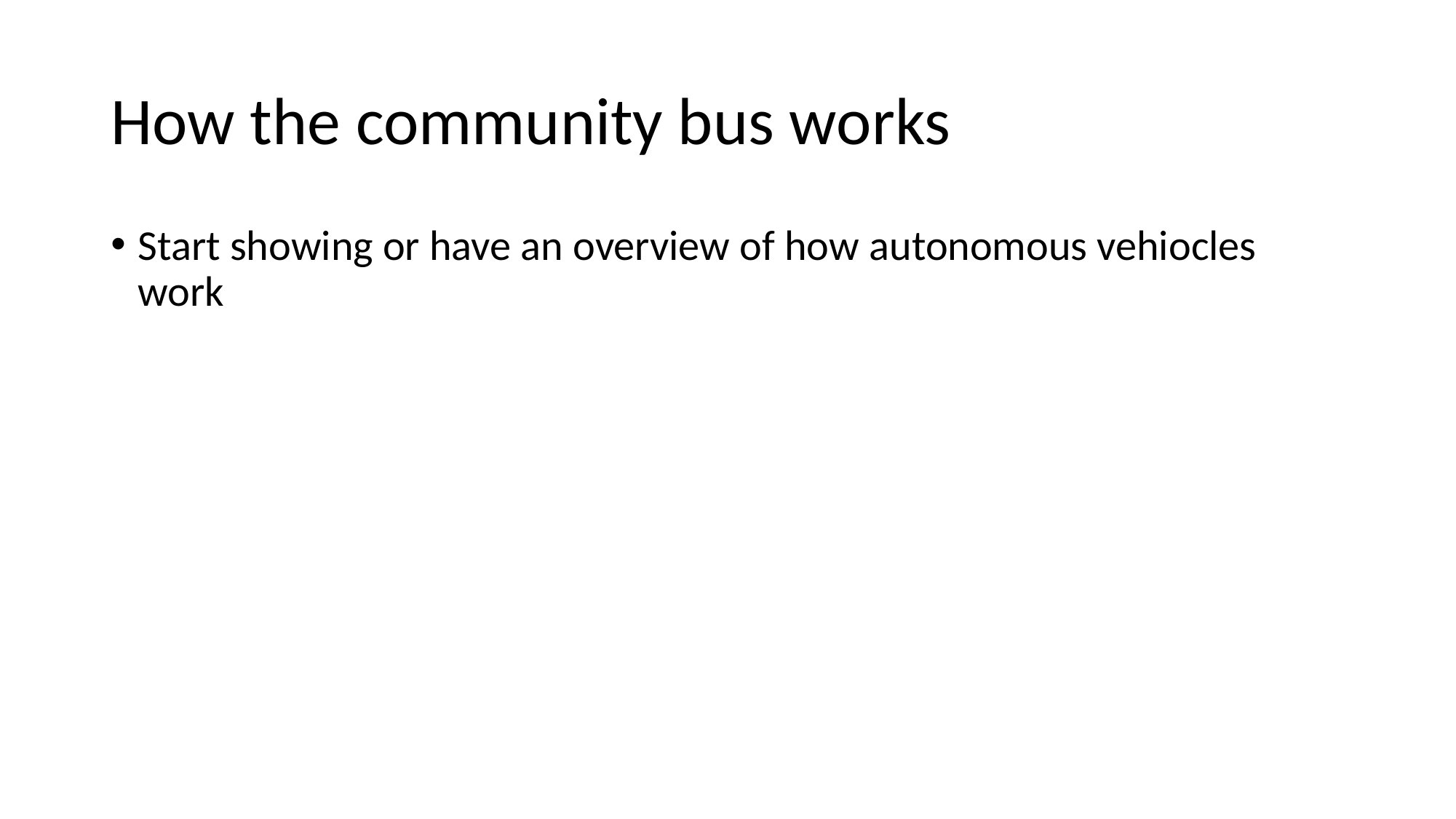

# How the community bus works
Start showing or have an overview of how autonomous vehiocles work